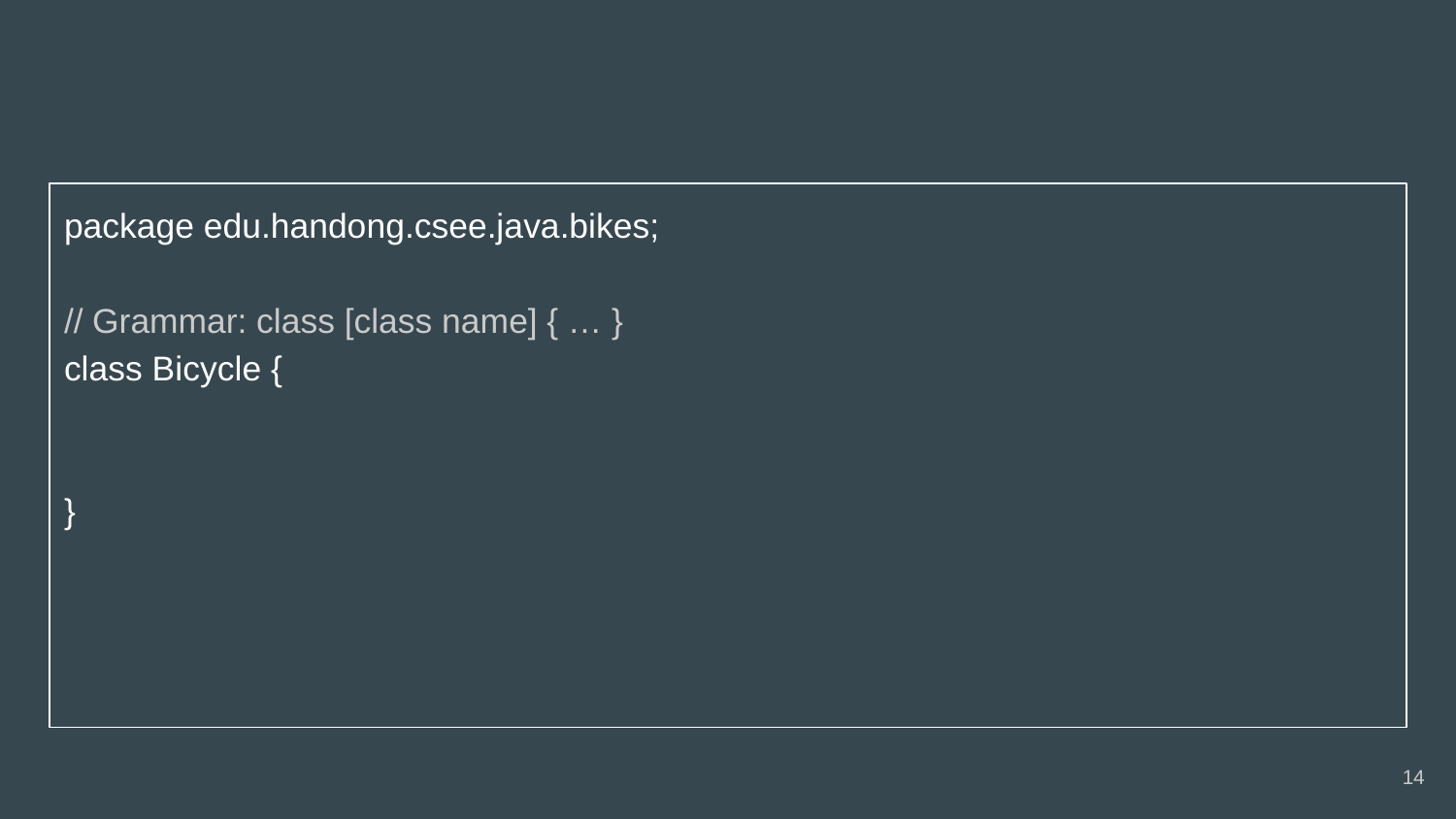

package edu.handong.csee.java.bikes;
// Grammar: class [class name] { … }
class Bicycle {
}
14